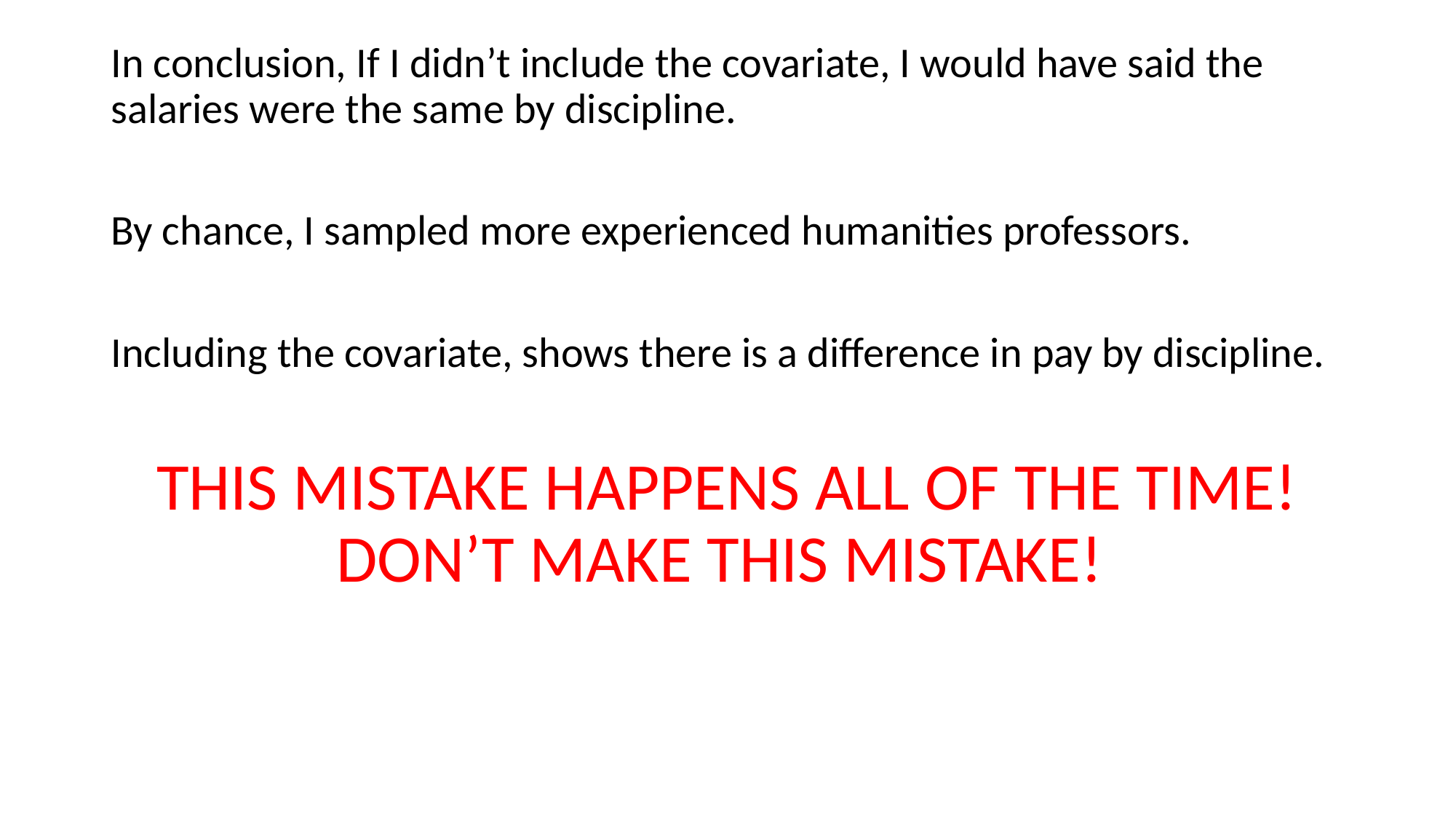

In conclusion, If I didn’t include the covariate, I would have said the salaries were the same by discipline.

By chance, I sampled more experienced humanities professors.

Including the covariate, shows there is a difference in pay by discipline.

THIS MISTAKE HAPPENS ALL OF THE TIME! DON’T MAKE THIS MISTAKE!